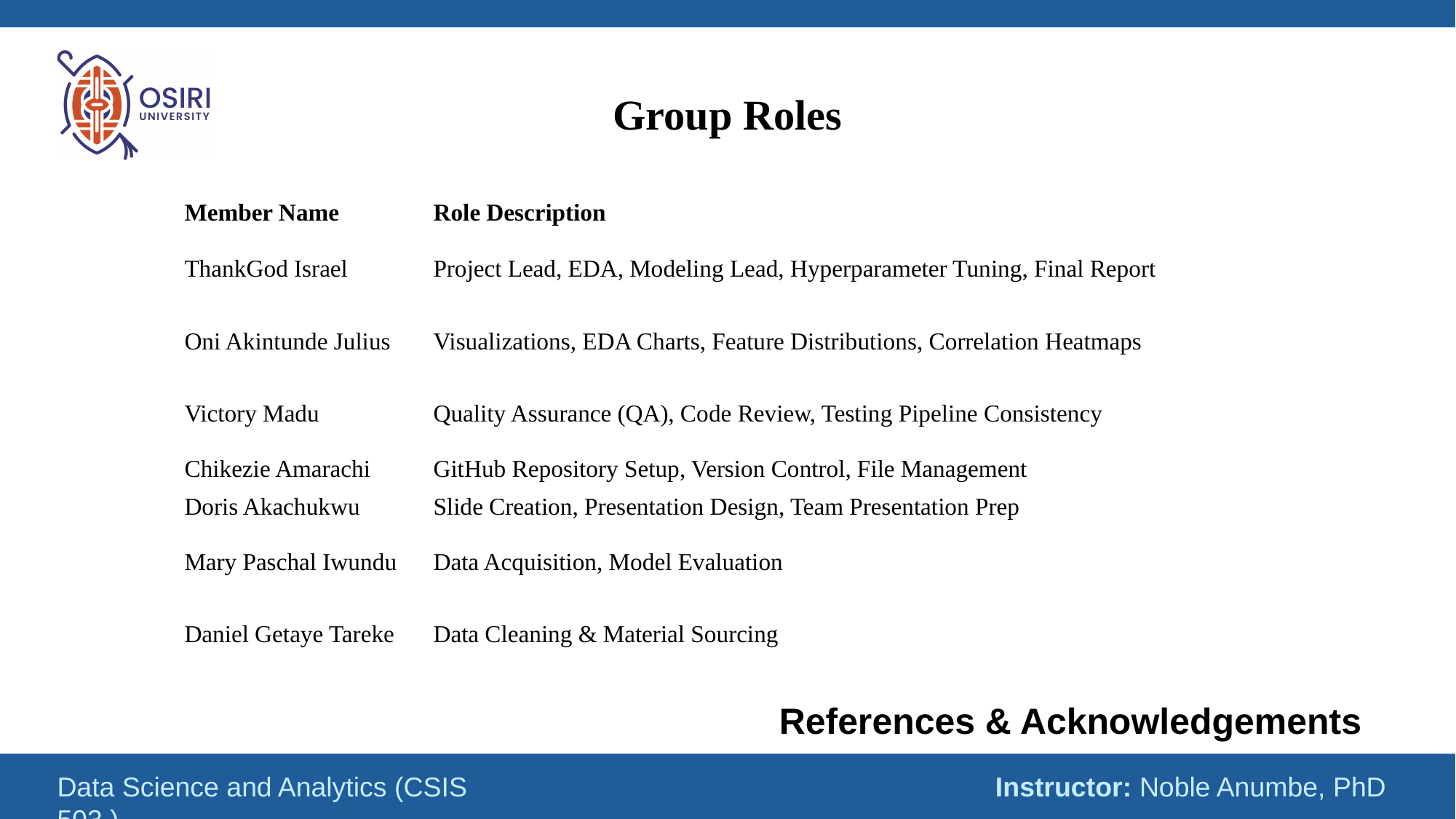

Group Roles

| Member Name | Role Description |
| --- | --- |
| ThankGod Israel | Project Lead, EDA, Modeling Lead, Hyperparameter Tuning, Final Report |
| Oni Akintunde Julius | Visualizations, EDA Charts, Feature Distributions, Correlation Heatmaps |
| Victory Madu | Quality Assurance (QA), Code Review, Testing Pipeline Consistency |
| Chikezie Amarachi | GitHub Repository Setup, Version Control, File Management |
| Doris Akachukwu | Slide Creation, Presentation Design, Team Presentation Prep |
| Mary Paschal Iwundu | Data Acquisition, Model Evaluation |
| Daniel Getaye Tareke | Data Cleaning & Material Sourcing |
# References & Acknowledgements